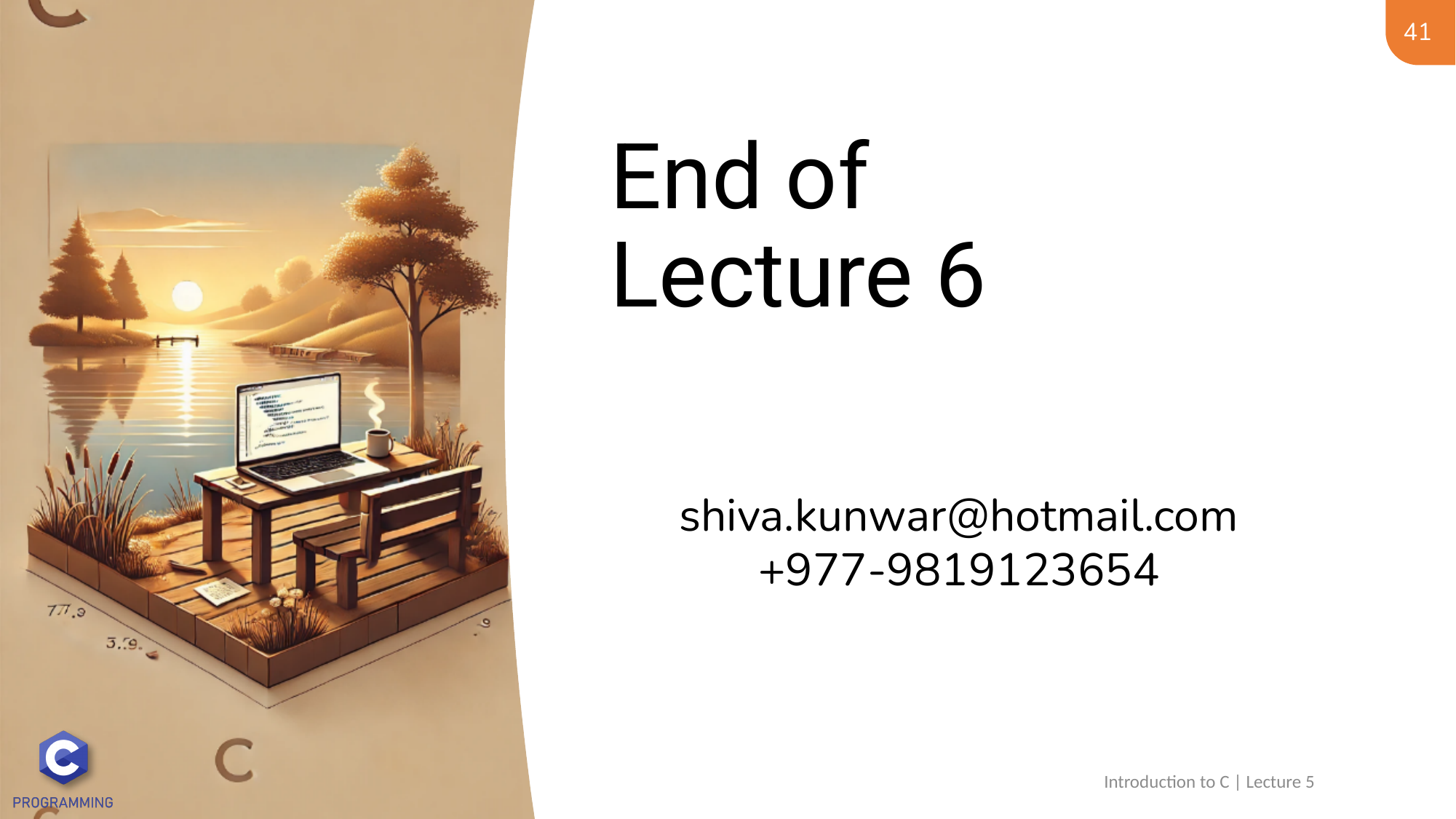

41
# End of Lecture 6
Introduction to C | Lecture 5